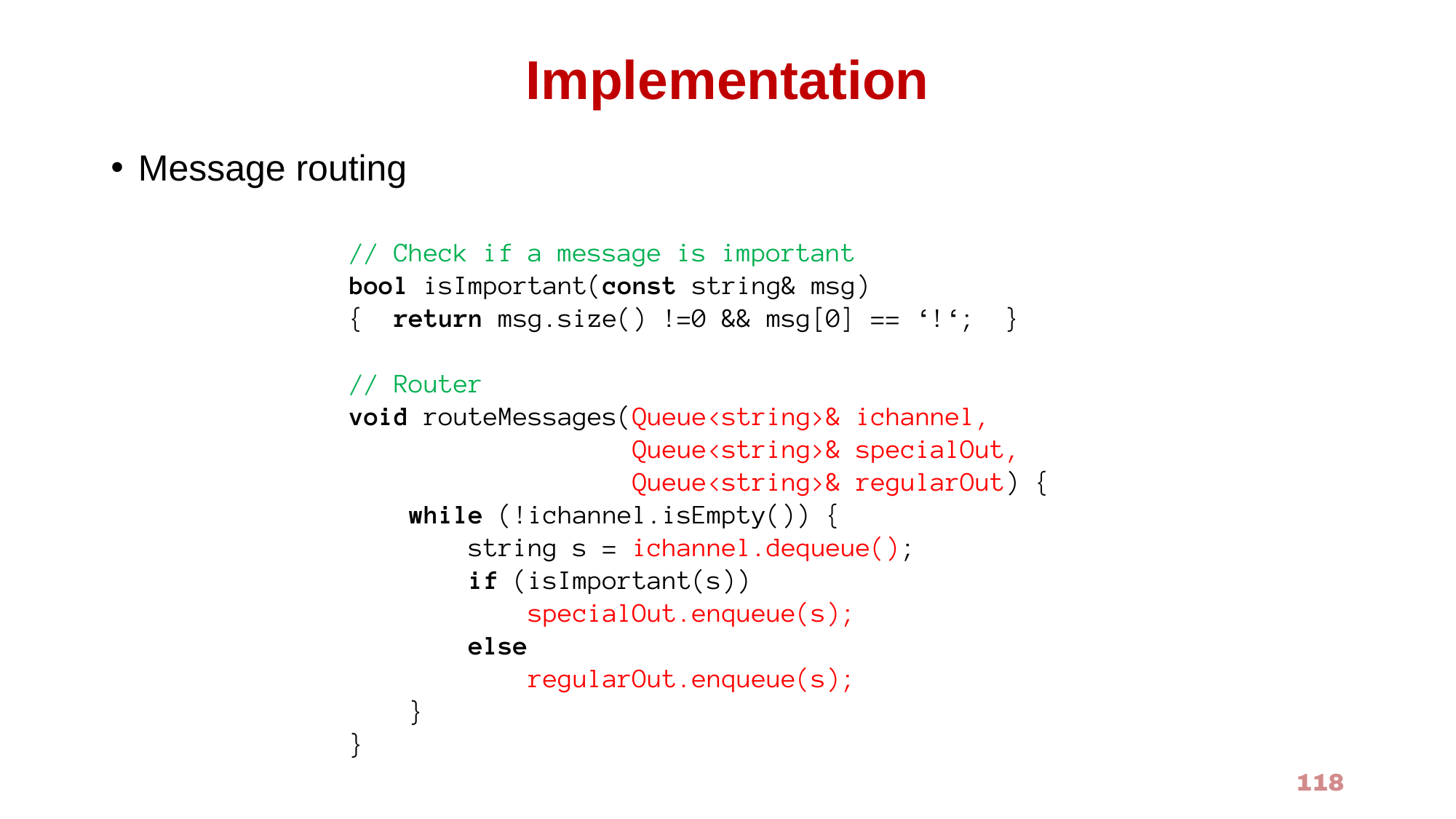

# Implementation
Message routing
// Check if a message is important
bool isImportant(const string& msg)
{  return msg.size() !=0 && msg[0] == ‘!‘;  }

// Router
void routeMessages(Queue<string>& ichannel,
                   Queue<string>& specialOut,
                   Queue<string>& regularOut) {
    while (!ichannel.isEmpty()) {
        string s = ichannel.dequeue();
        if (isImportant(s))
            specialOut.enqueue(s);
        else
            regularOut.enqueue(s);
    }
}
118